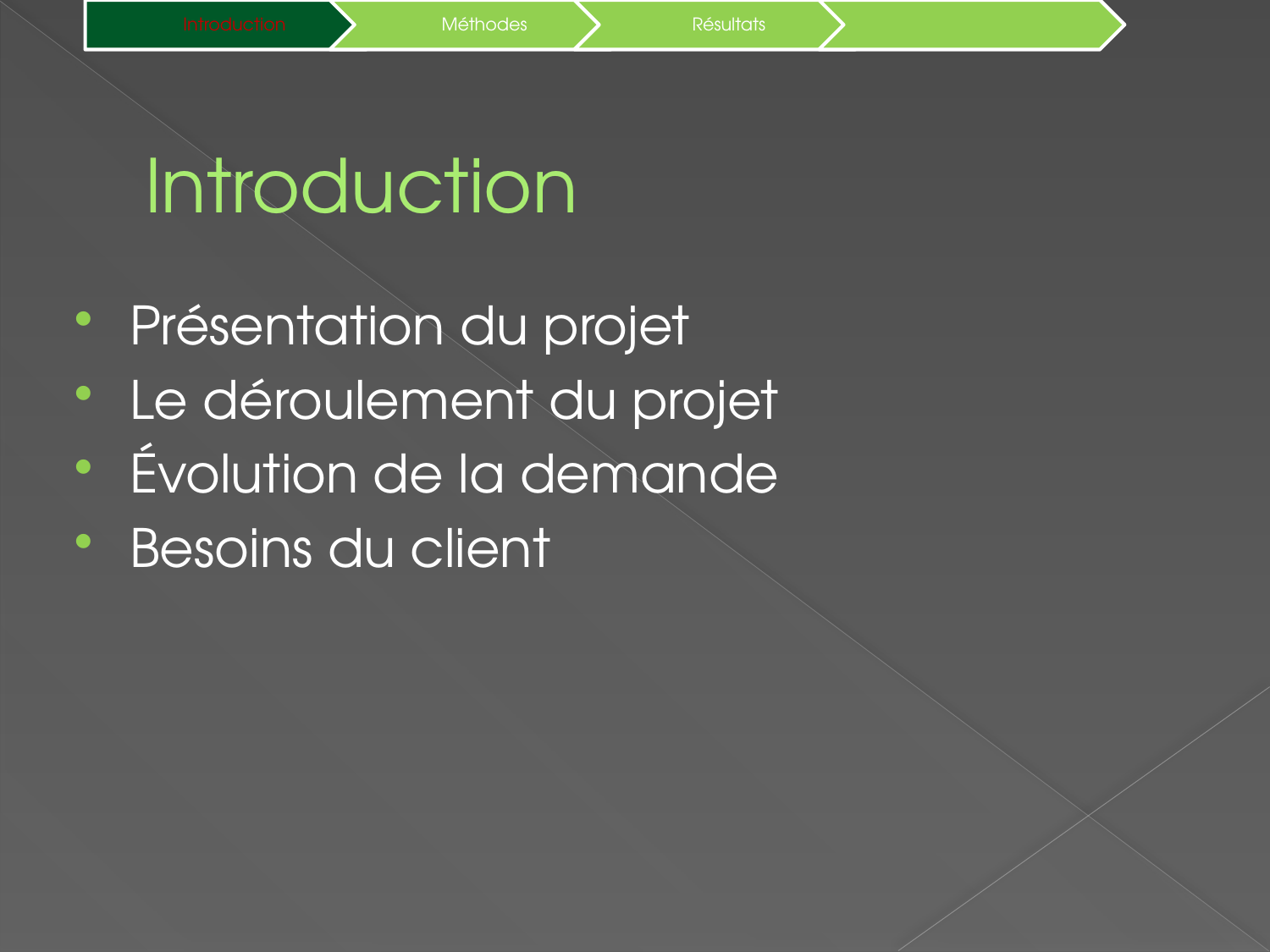

Introduction
Méthodes
Résultats
Bilan, perspectives et conclusion
# Introduction
Présentation du projet
Le déroulement du projet
Évolution de la demande
Besoins du client